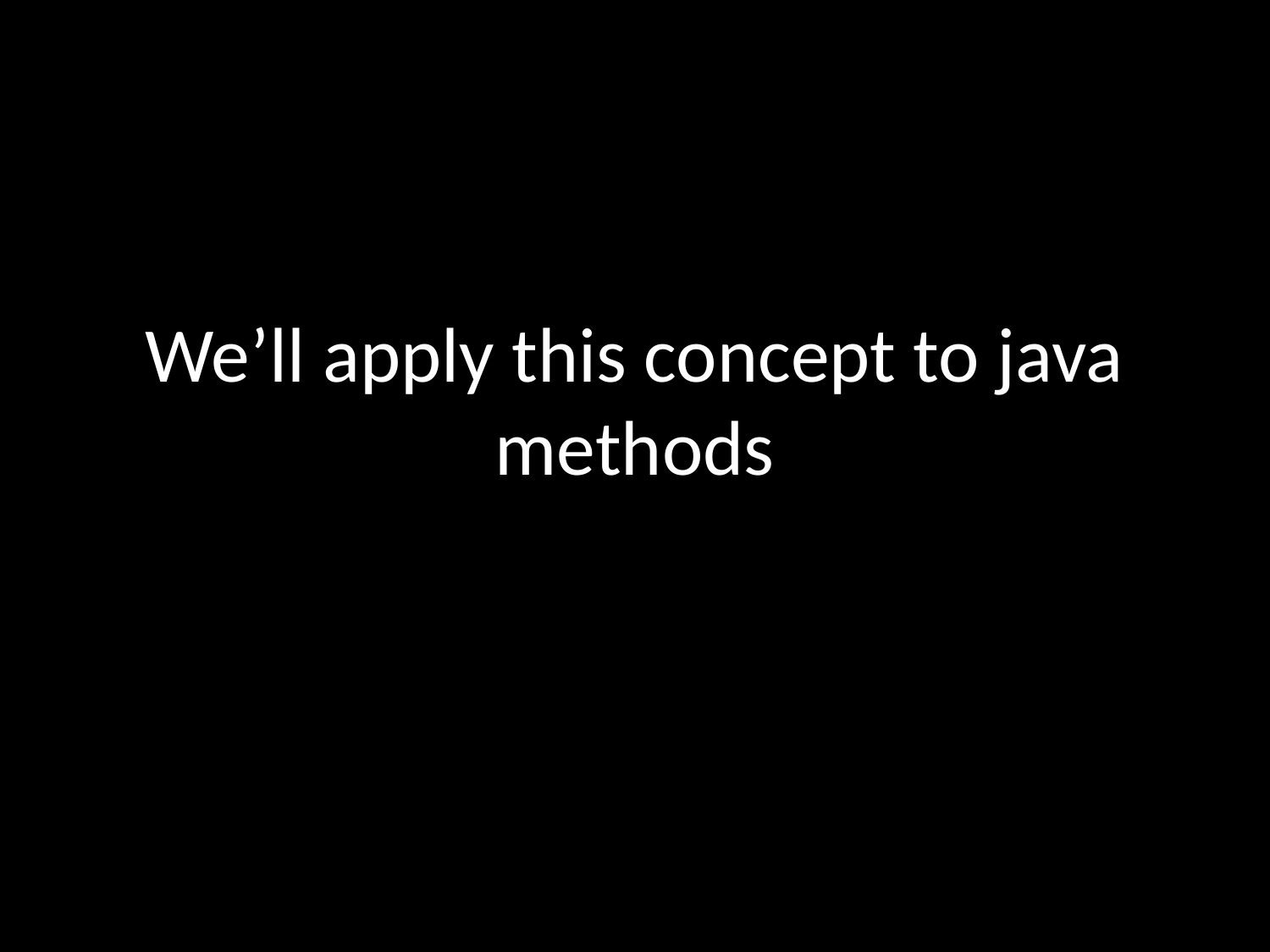

# We’ll apply this concept to java methods